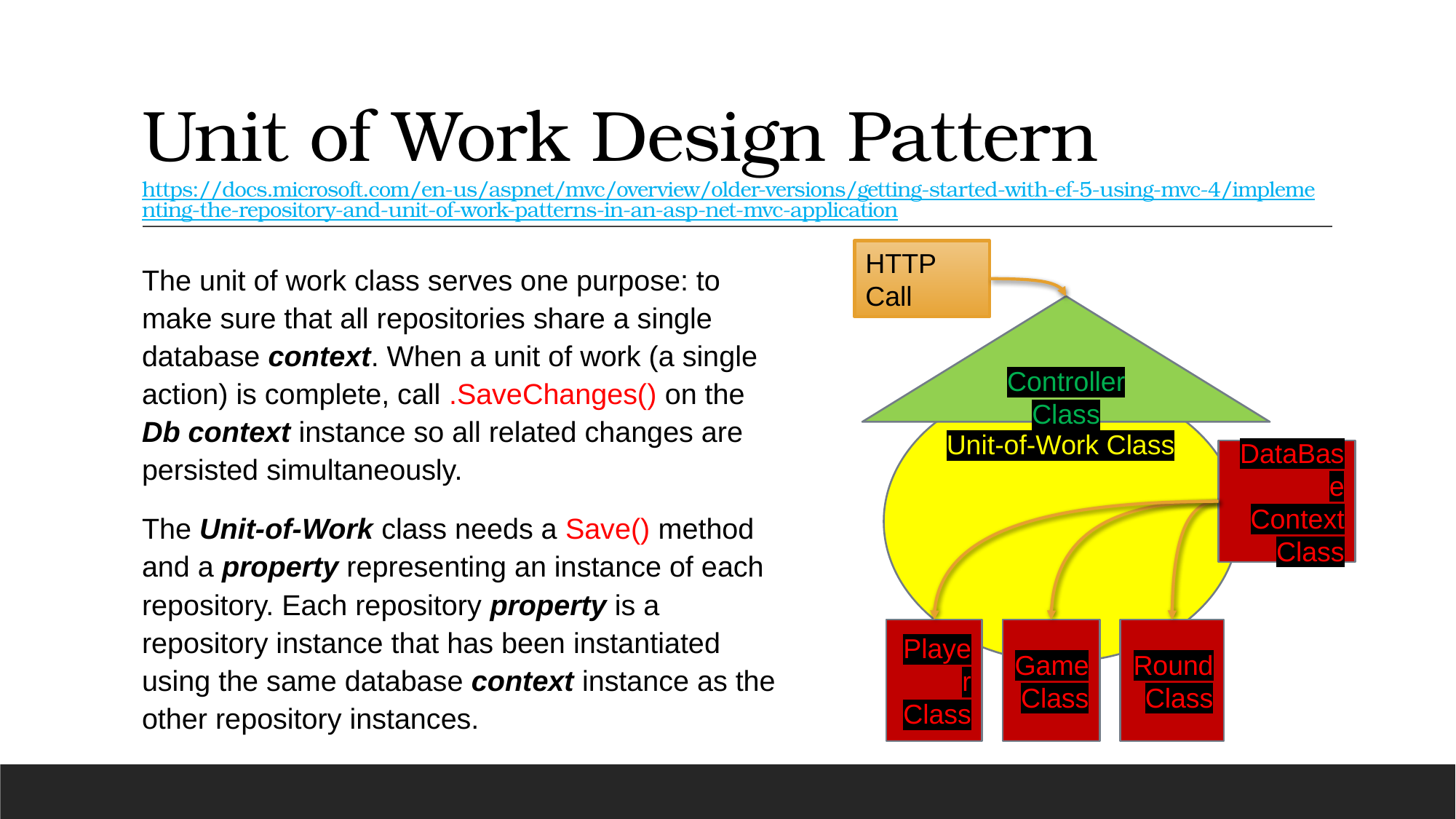

# Unit of Work Design Pattern https://docs.microsoft.com/en-us/aspnet/mvc/overview/older-versions/getting-started-with-ef-5-using-mvc-4/implementing-the-repository-and-unit-of-work-patterns-in-an-asp-net-mvc-application
The unit of work class serves one purpose: to make sure that all repositories share a single database context. When a unit of work (a single action) is complete, call .SaveChanges() on the Db context instance so all related changes are persisted simultaneously.
The Unit-of-Work class needs a Save() method and a property representing an instance of each repository. Each repository property is a repository instance that has been instantiated using the same database context instance as the other repository instances.
HTTP Call
Controller Class
Unit-of-Work Class
DataBase Context Class
Round Class
Player Class
Game Class